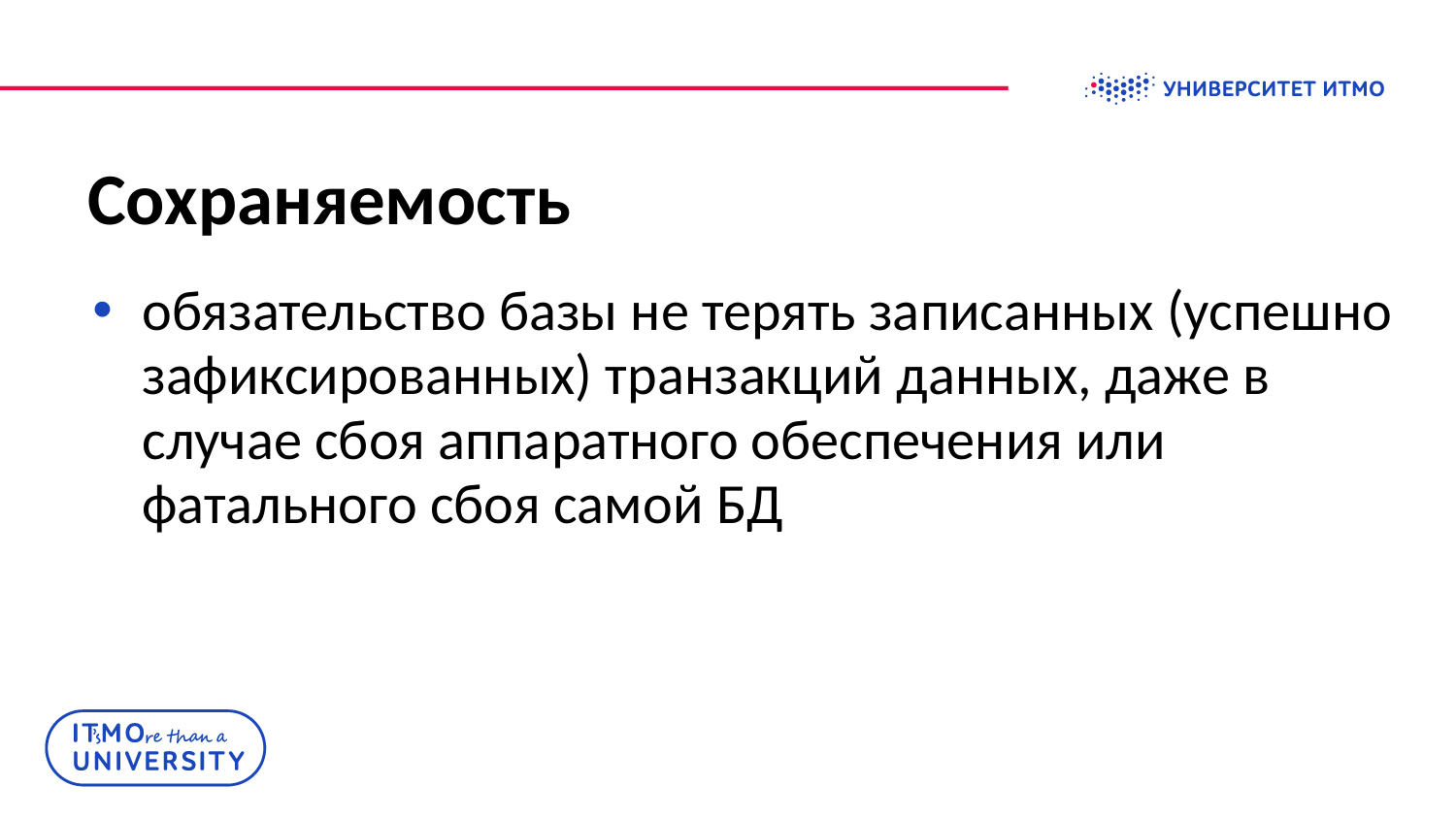

# Сохраняемость
обязательство базы не терять записанных (успешно зафиксированных) транзакций данных, даже в случае сбоя аппаратного обеспечения или фатального сбоя самой БД